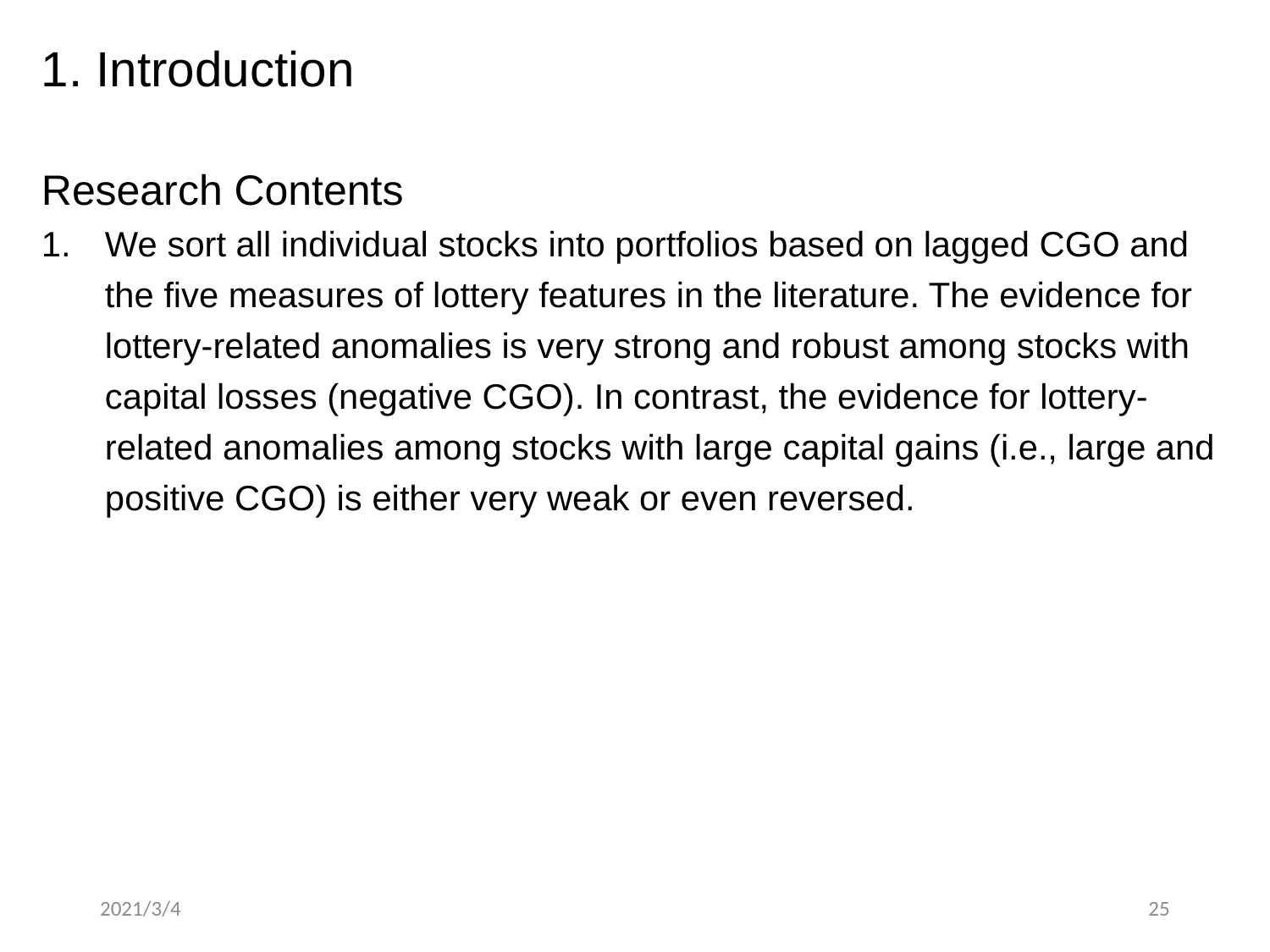

1. Introduction
Research Contents
We sort all individual stocks into portfolios based on lagged CGO and the five measures of lottery features in the literature. The evidence for lottery-related anomalies is very strong and robust among stocks with capital losses (negative CGO). In contrast, the evidence for lottery-related anomalies among stocks with large capital gains (i.e., large and positive CGO) is either very weak or even reversed.
2021/3/4
25